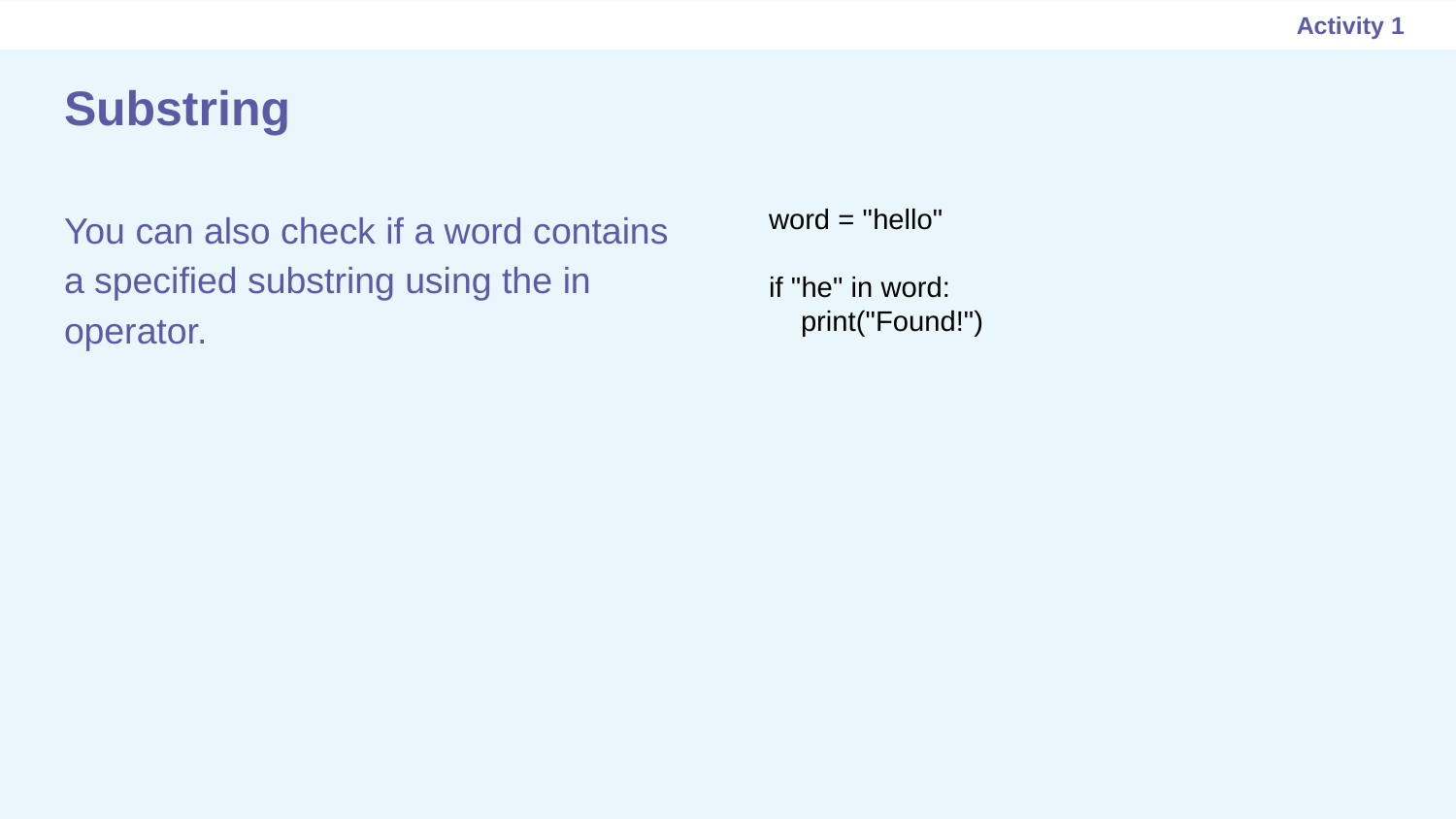

Activity 1
# Substring
word = "hello"

if "he" in word:
    print("Found!")

You can also check if a word contains a specified substring using the in operator.